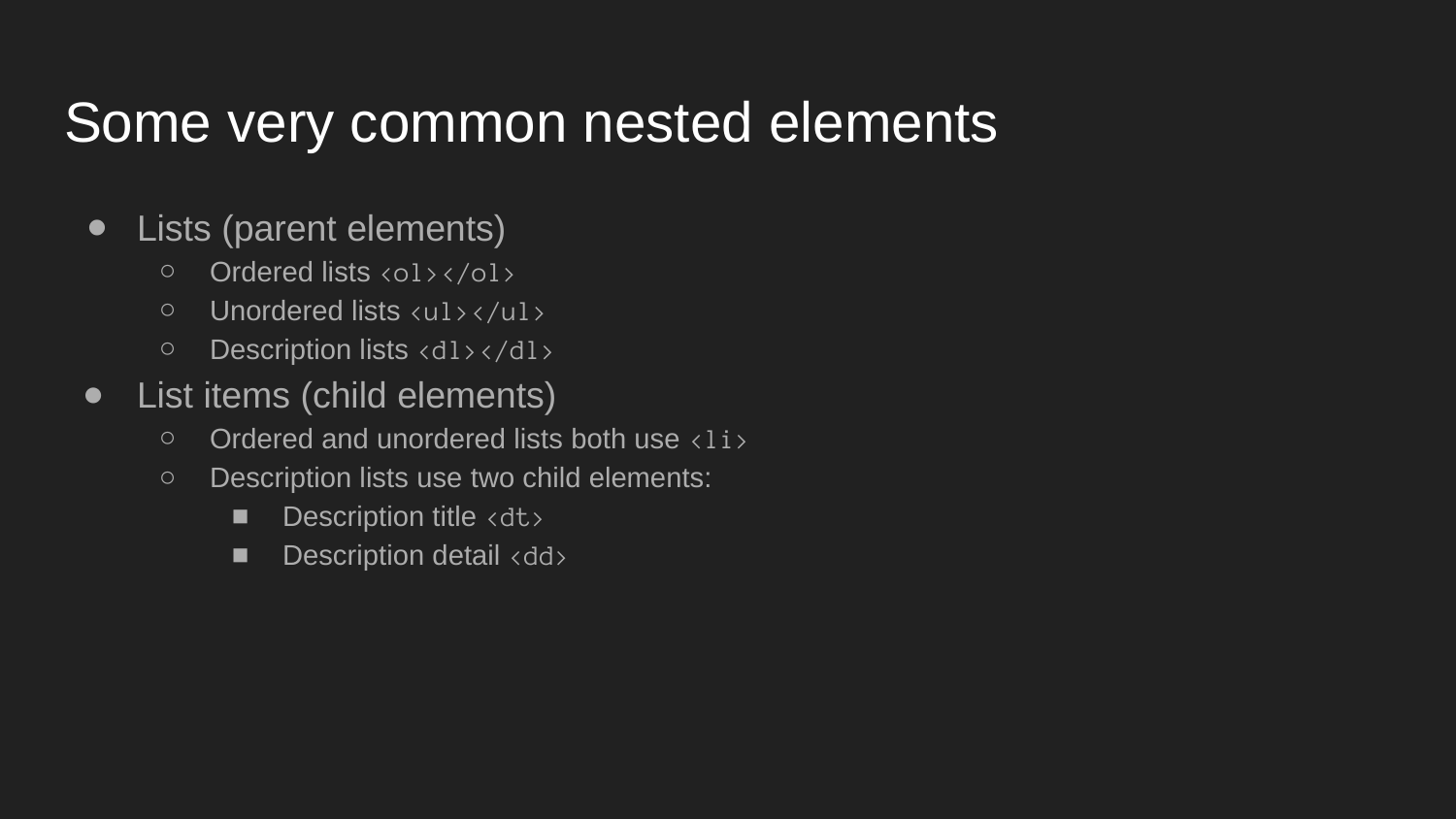

# Some very common nested elements
Lists (parent elements)
Ordered lists <ol></ol>
Unordered lists <ul></ul>
Description lists <dl></dl>
List items (child elements)
Ordered and unordered lists both use <li>
Description lists use two child elements:
Description title <dt>
Description detail <dd>